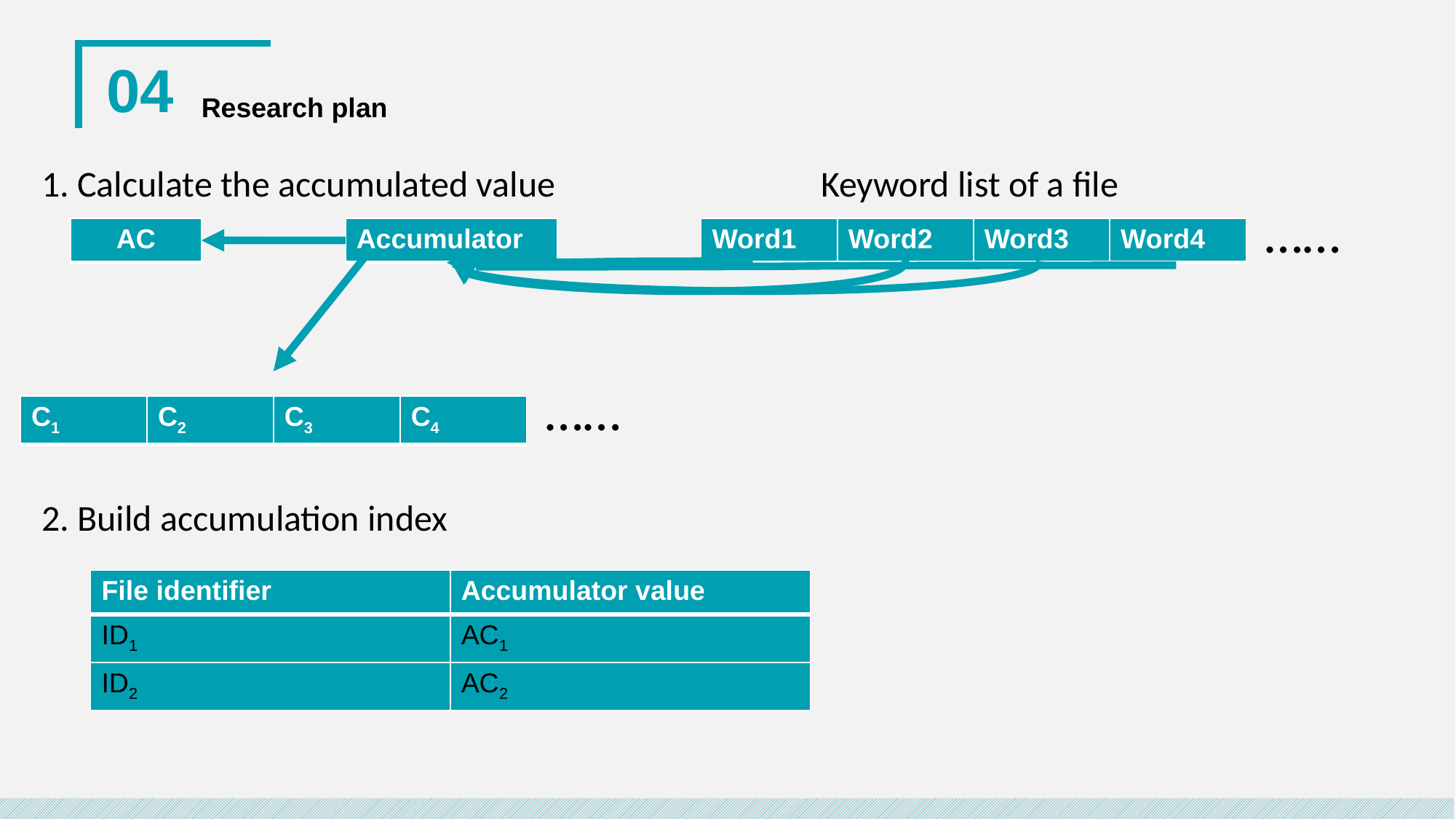

04
Research plan
1. Calculate the accumulated value
Keyword list of a file
……
| AC |
| --- |
| Accumulator |
| --- |
| Word1 | Word2 | Word3 | Word4 |
| --- | --- | --- | --- |
……
| C1 | C2 | C3 | C4 |
| --- | --- | --- | --- |
2. Build accumulation index
| File identifier | Accumulator value |
| --- | --- |
| ID1 | AC1 |
| ID2 | AC2 |
.
.
.
.
.
.